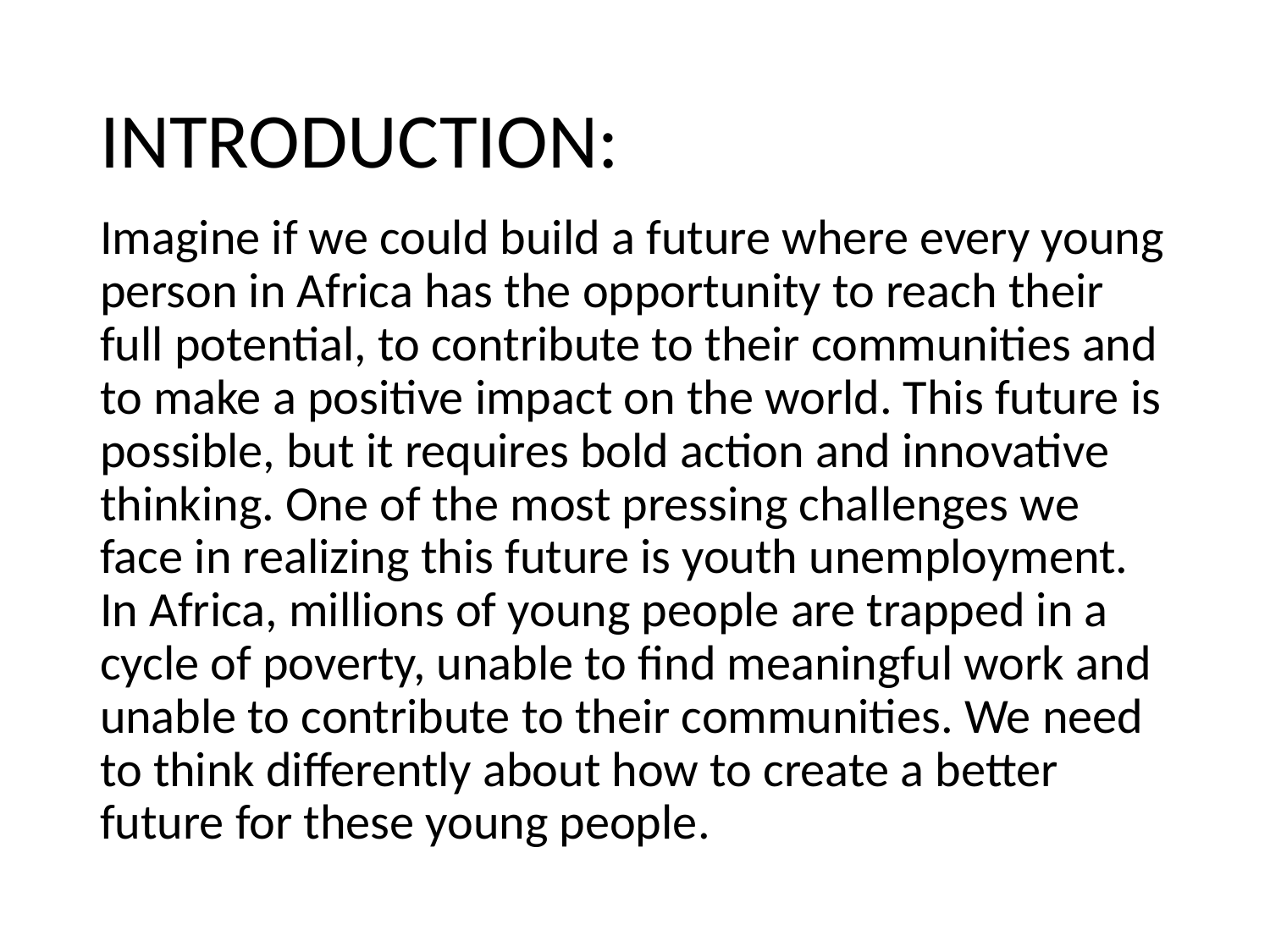

# INTRODUCTION:
Imagine if we could build a future where every young person in Africa has the opportunity to reach their full potential, to contribute to their communities and to make a positive impact on the world. This future is possible, but it requires bold action and innovative thinking. One of the most pressing challenges we face in realizing this future is youth unemployment. In Africa, millions of young people are trapped in a cycle of poverty, unable to find meaningful work and unable to contribute to their communities. We need to think differently about how to create a better future for these young people.